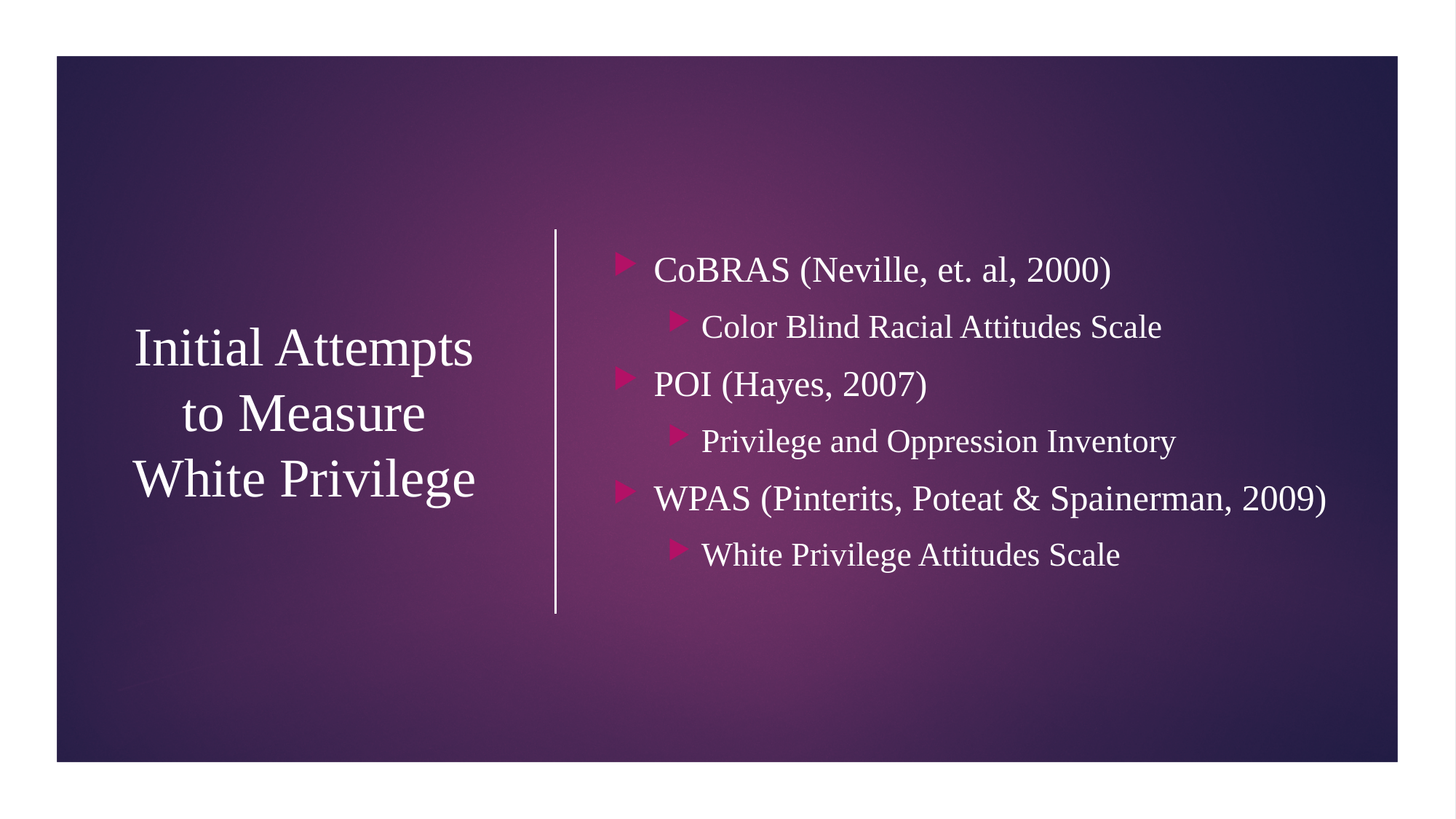

# Initial Attempts to Measure White Privilege
CoBRAS (Neville, et. al, 2000)
Color Blind Racial Attitudes Scale
POI (Hayes, 2007)
Privilege and Oppression Inventory
WPAS (Pinterits, Poteat & Spainerman, 2009)
White Privilege Attitudes Scale